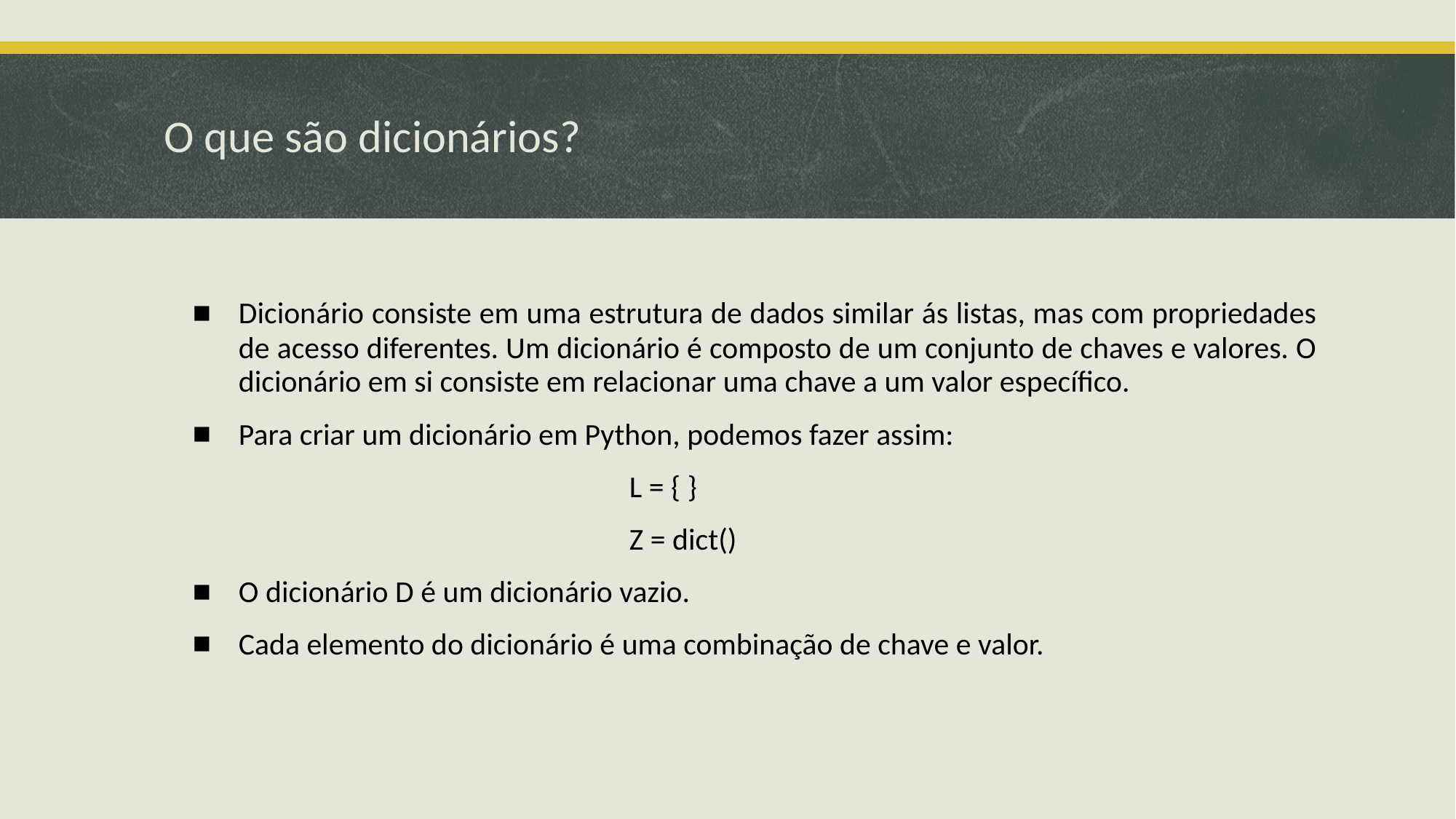

# O que são dicionários?

Dicionário consiste em uma estrutura de dados similar ás listas, mas com propriedades de acesso diferentes. Um dicionário é composto de um conjunto de chaves e valores. O dicionário em si consiste em relacionar uma chave a um valor específico.
Para criar um dicionário em Python, podemos fazer assim:
				L = { }
				Z = dict()
O dicionário D é um dicionário vazio.
Cada elemento do dicionário é uma combinação de chave e valor.